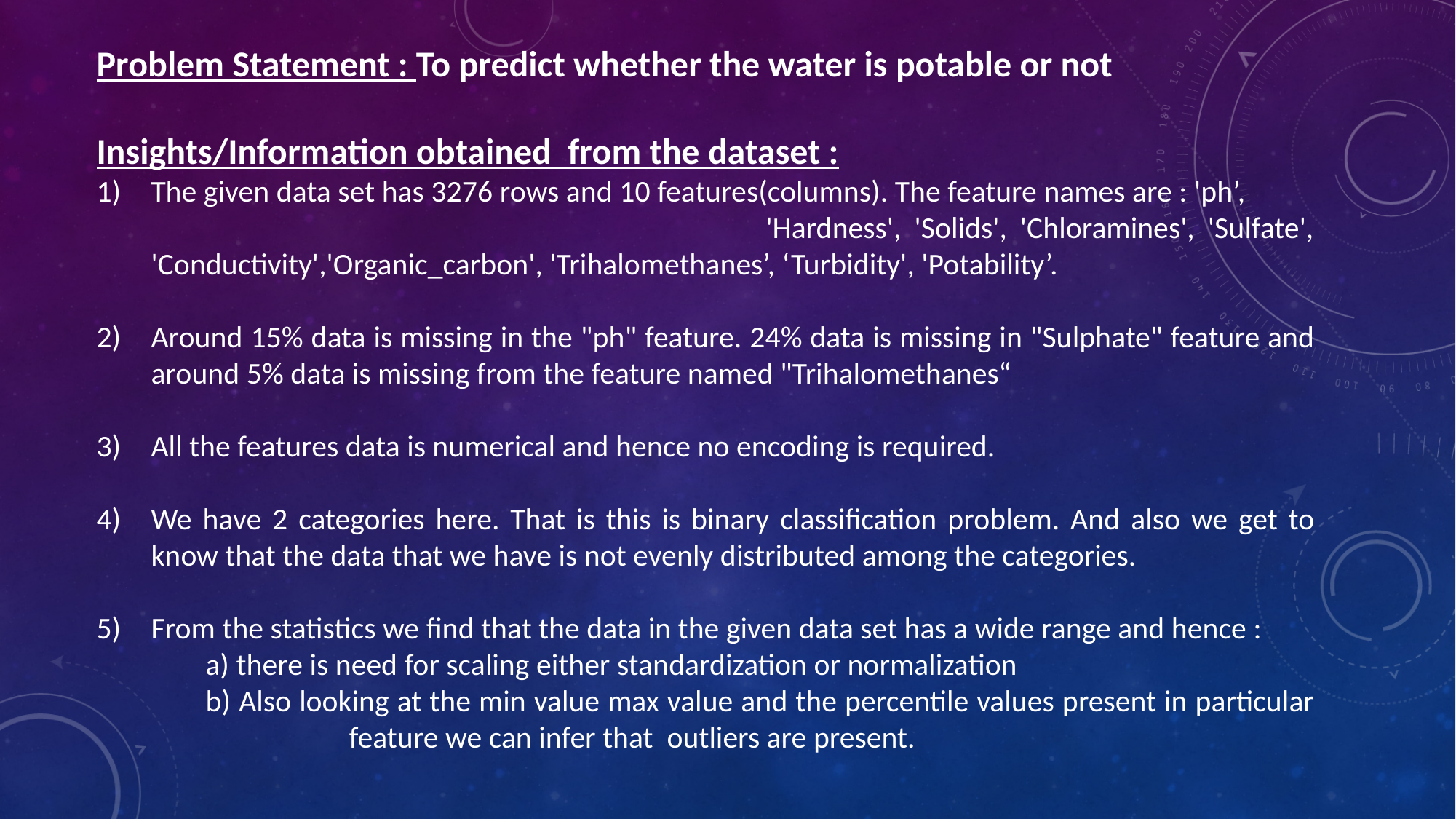

Problem Statement : To predict whether the water is potable or not

Insights/Information obtained  from the dataset :
The given data set has 3276 rows and 10 features(columns). The feature names are : 'ph’,                                                          'Hardness', 'Solids', 'Chloramines', 'Sulfate', 'Conductivity','Organic_carbon', 'Trihalomethanes’, ‘Turbidity', 'Potability’.

Around 15% data is missing in the "ph" feature. 24% data is missing in "Sulphate" feature and around 5% data is missing from the feature named "Trihalomethanes“

All the features data is numerical and hence no encoding is required.

We have 2 categories here. That is this is binary classification problem. And also we get to know that the data that we have is not evenly distributed among the categories.

From the statistics we find that the data in the given data set has a wide range and hence :
	a) there is need for scaling either standardization or normalization
	b) Also looking at the min value max value and the percentile values present in particular 		     feature we can infer that  outliers are present.